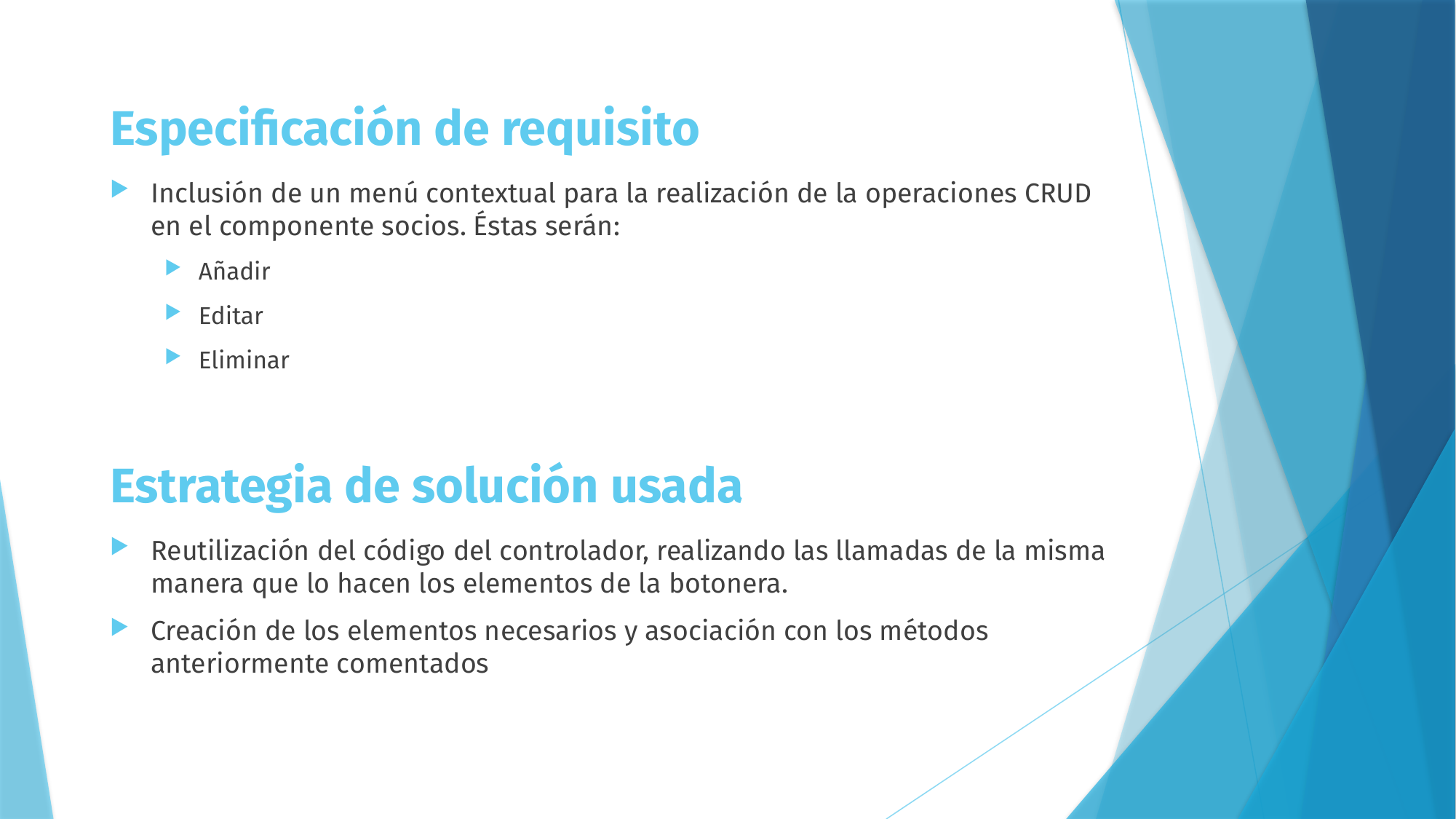

Especificación de requisito
Inclusión de un menú contextual para la realización de la operaciones CRUD en el componente socios. Éstas serán:
Añadir
Editar
Eliminar
# Estrategia de solución usada
Reutilización del código del controlador, realizando las llamadas de la misma manera que lo hacen los elementos de la botonera.
Creación de los elementos necesarios y asociación con los métodos anteriormente comentados